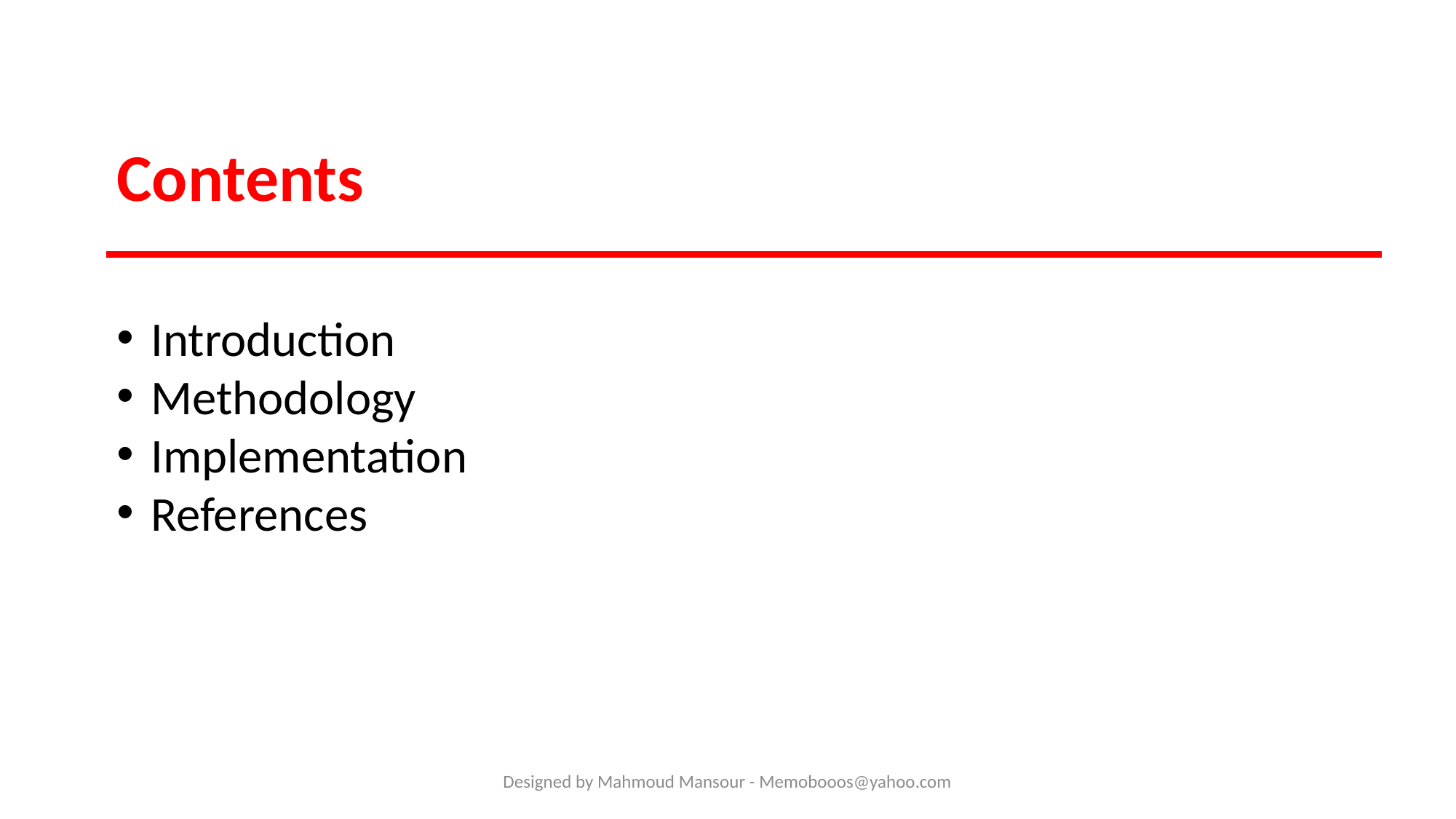

Contents

Introduction
Methodology
Implementation
References

Designed by Mahmoud Mansour - Memobooos@yahoo.com